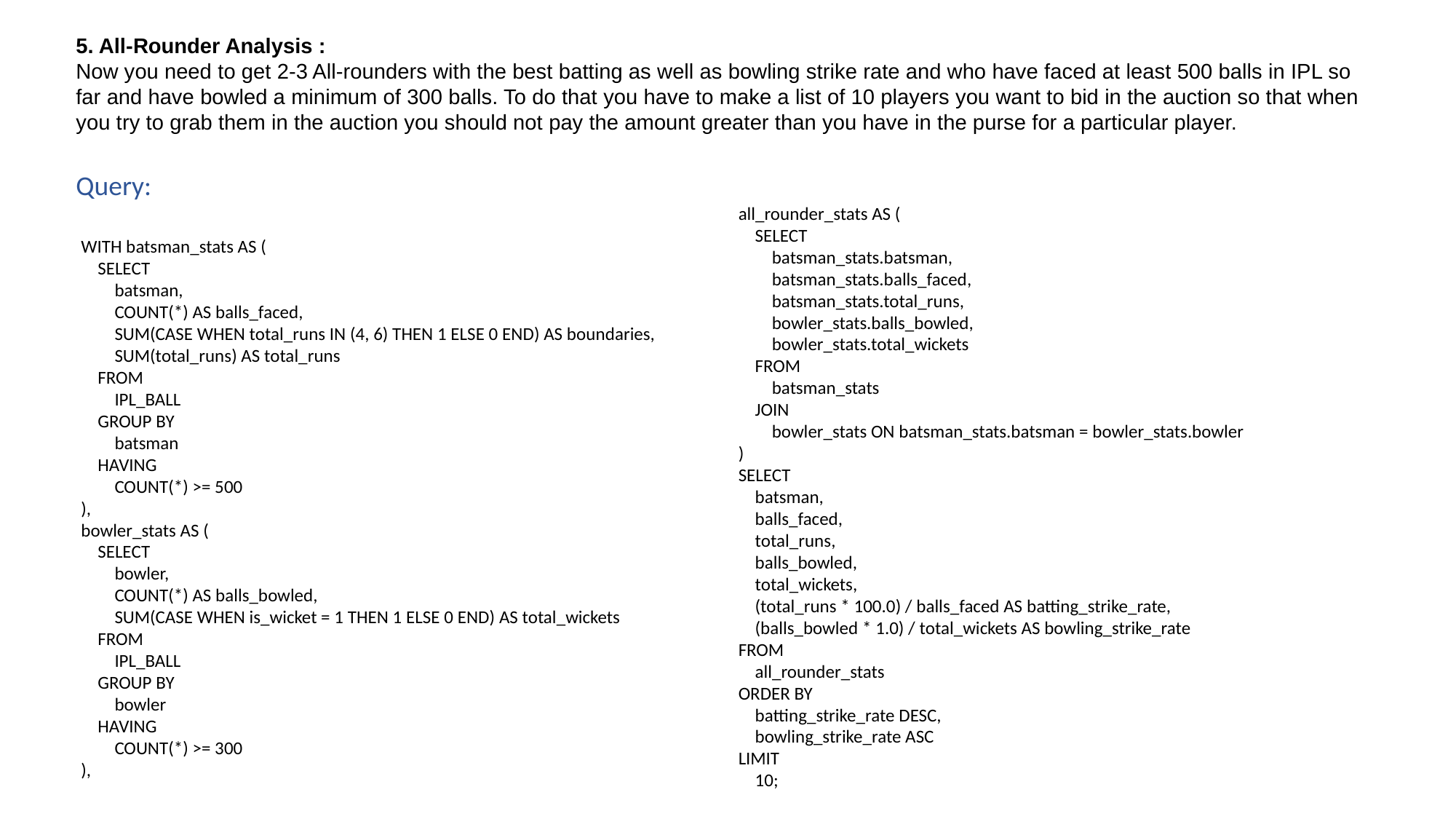

5. All-Rounder Analysis :
Now you need to get 2-3 All-rounders with the best batting as well as bowling strike rate and who have faced at least 500 balls in IPL so far and have bowled a minimum of 300 balls. To do that you have to make a list of 10 players you want to bid in the auction so that when you try to grab them in the auction you should not pay the amount greater than you have in the purse for a particular player.

Query:
all_rounder_stats AS (
    SELECT
        batsman_stats.batsman,
        batsman_stats.balls_faced,
        batsman_stats.total_runs,
        bowler_stats.balls_bowled,
        bowler_stats.total_wickets
    FROM
        batsman_stats
    JOIN
        bowler_stats ON batsman_stats.batsman = bowler_stats.bowler
)
SELECT
    batsman,
    balls_faced,
    total_runs,
    balls_bowled,
    total_wickets,
    (total_runs * 100.0) / balls_faced AS batting_strike_rate,
    (balls_bowled * 1.0) / total_wickets AS bowling_strike_rate
FROM
    all_rounder_stats
ORDER BY
    batting_strike_rate DESC,
    bowling_strike_rate ASC
LIMIT
    10;
WITH batsman_stats AS (
    SELECT
        batsman,
        COUNT(*) AS balls_faced,
        SUM(CASE WHEN total_runs IN (4, 6) THEN 1 ELSE 0 END) AS boundaries,
        SUM(total_runs) AS total_runs
    FROM
        IPL_BALL
    GROUP BY
        batsman
    HAVING
        COUNT(*) >= 500
),
bowler_stats AS (
    SELECT
        bowler,
        COUNT(*) AS balls_bowled,
        SUM(CASE WHEN is_wicket = 1 THEN 1 ELSE 0 END) AS total_wickets
    FROM
        IPL_BALL
    GROUP BY
        bowler
    HAVING
        COUNT(*) >= 300
),